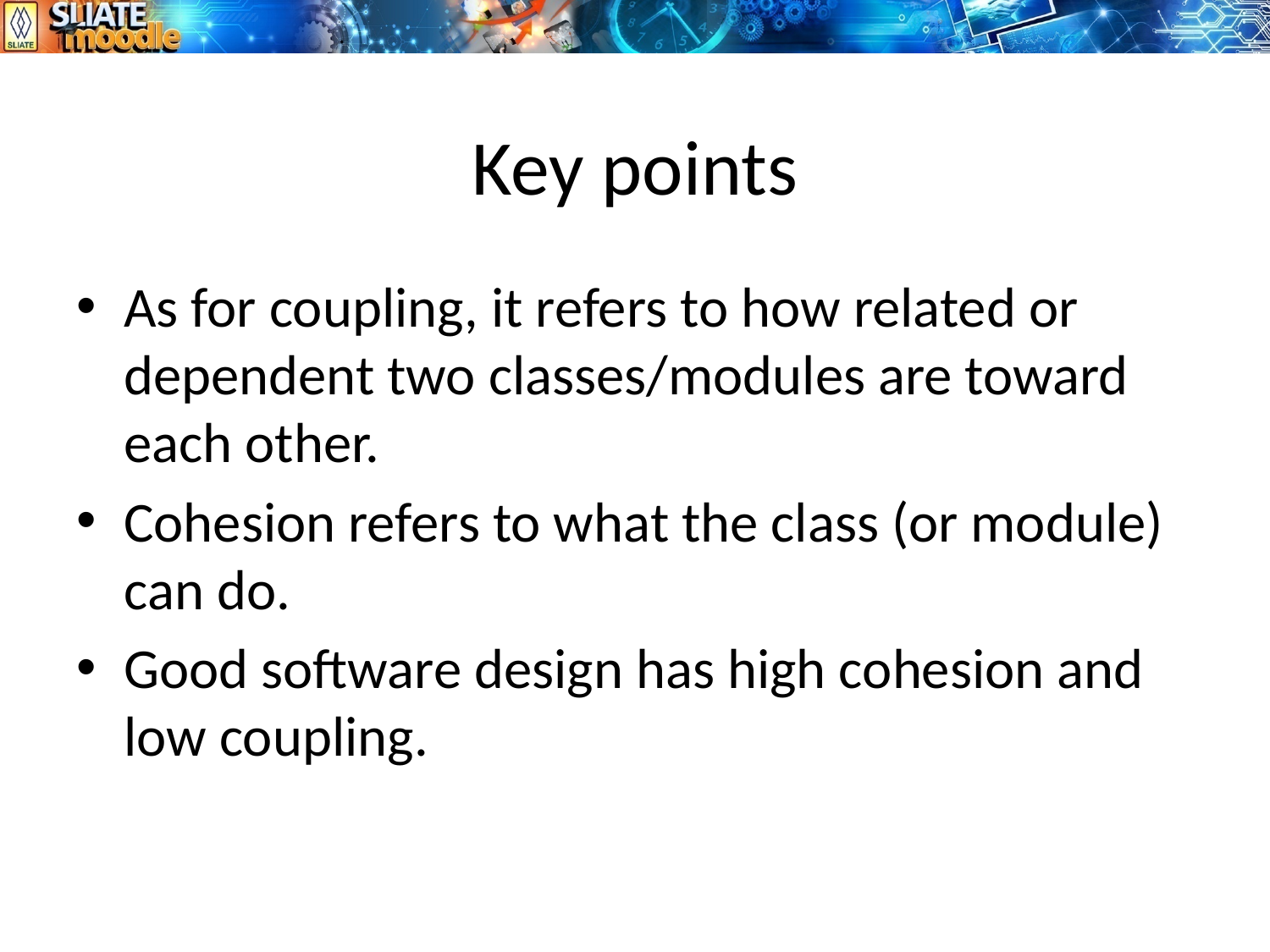

# Key points
As for coupling, it refers to how related or dependent two classes/modules are toward each other.
Cohesion refers to what the class (or module) can do.
Good software design has high cohesion and low coupling.